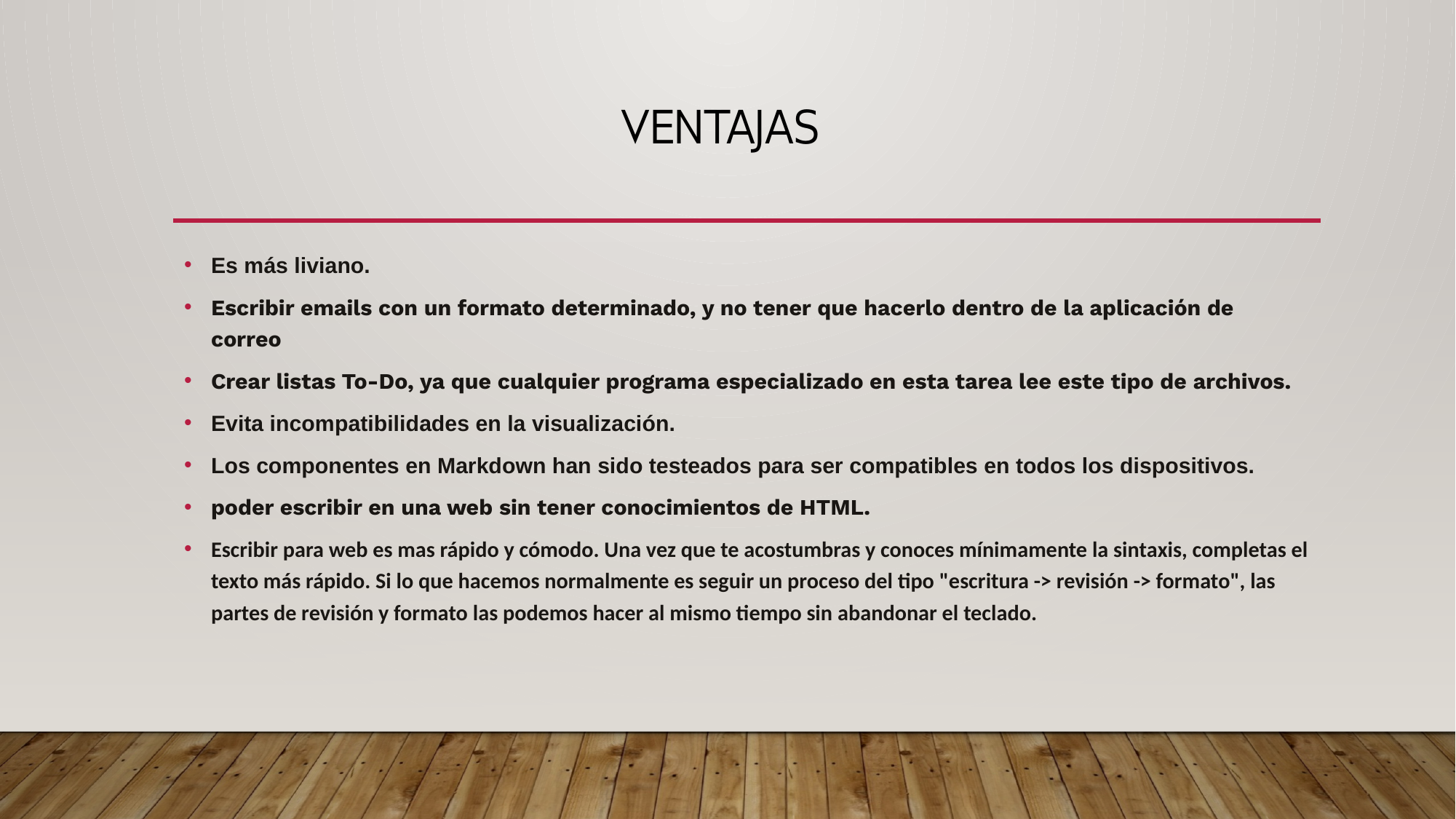

# Ventajas
Es más liviano.
Escribir emails con un formato determinado, y no tener que hacerlo dentro de la aplicación de correo
Crear listas To-Do, ya que cualquier programa especializado en esta tarea lee este tipo de archivos.
Evita incompatibilidades en la visualización.
Los componentes en Markdown han sido testeados para ser compatibles en todos los dispositivos.
poder escribir en una web sin tener conocimientos de HTML.
Escribir para web es mas rápido y cómodo. Una vez que te acostumbras y conoces mínimamente la sintaxis, completas el texto más rápido. Si lo que hacemos normalmente es seguir un proceso del tipo "escritura -> revisión -> formato", las partes de revisión y formato las podemos hacer al mismo tiempo sin abandonar el teclado.